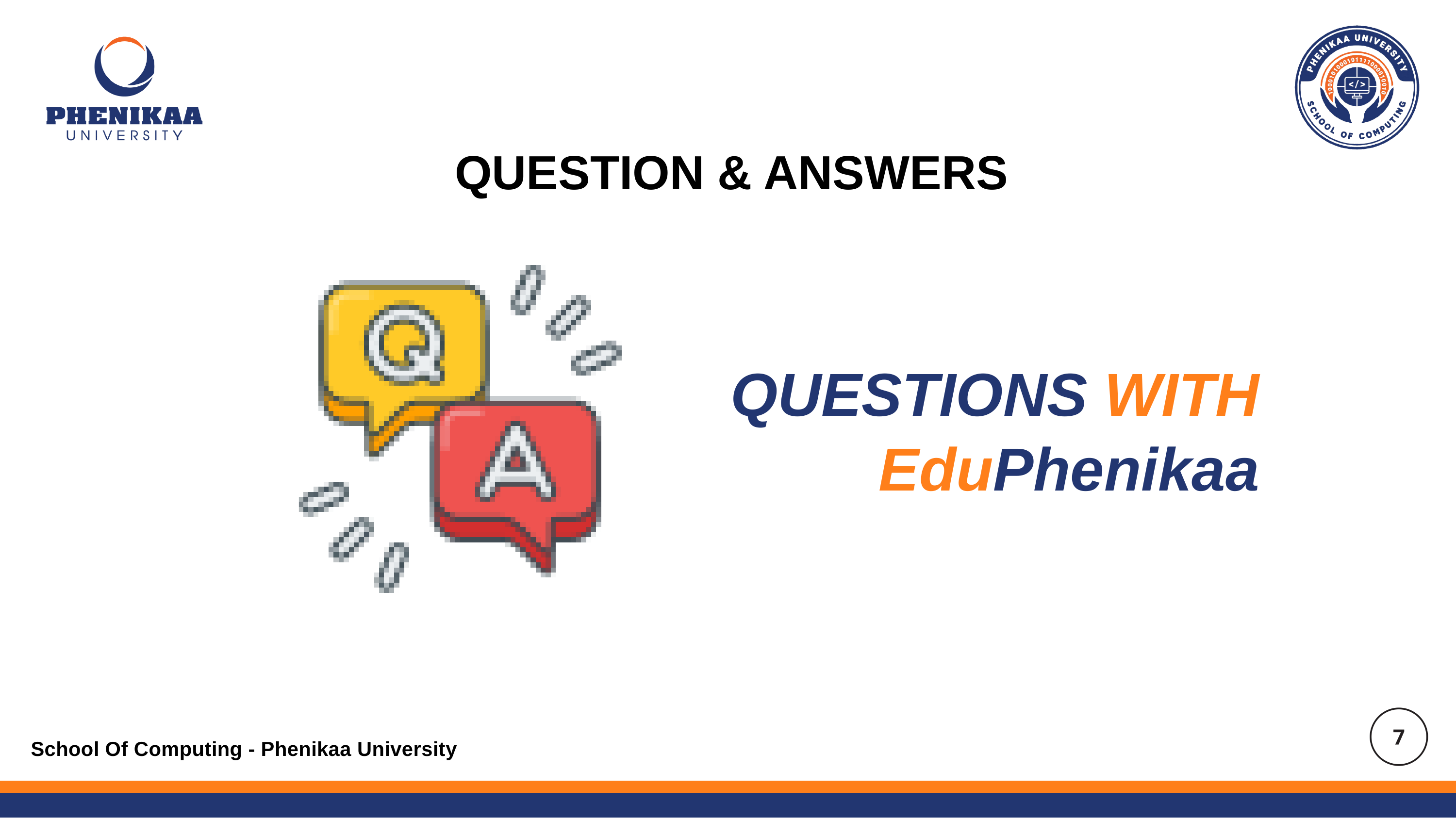

QUESTION & ANSWERS

QUESTIONS WITH EduPhenikaa

School Of Computing - Phenikaa University